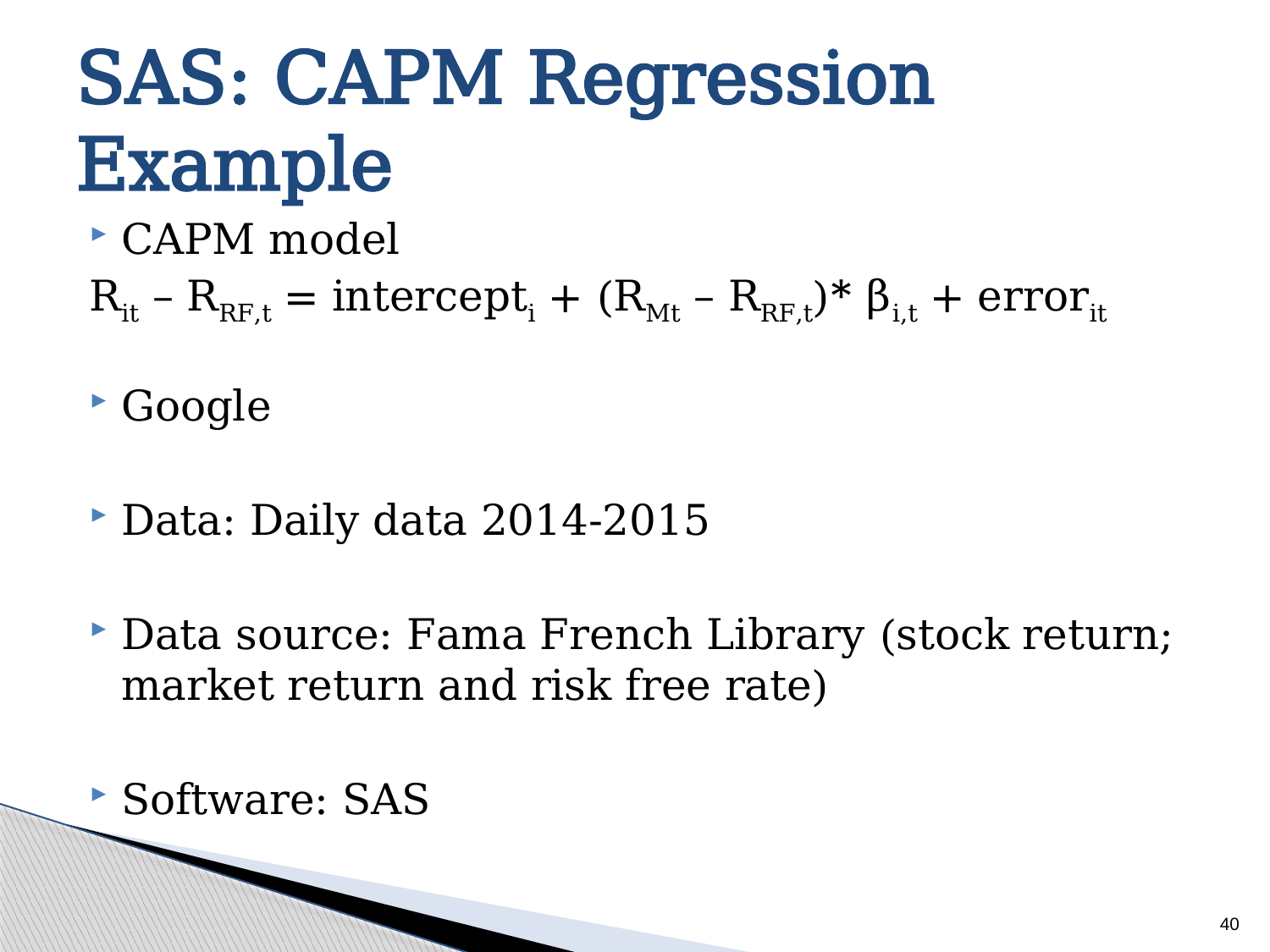

# SAS: CAPM Regression Example
CAPM model
Rit – RRF,t = intercepti + (RMt – RRF,t)* βi,t + errorit

Google

Data: Daily data 2014-2015

Data source: Fama French Library (stock return; market return and risk free rate)

Software: SAS
40